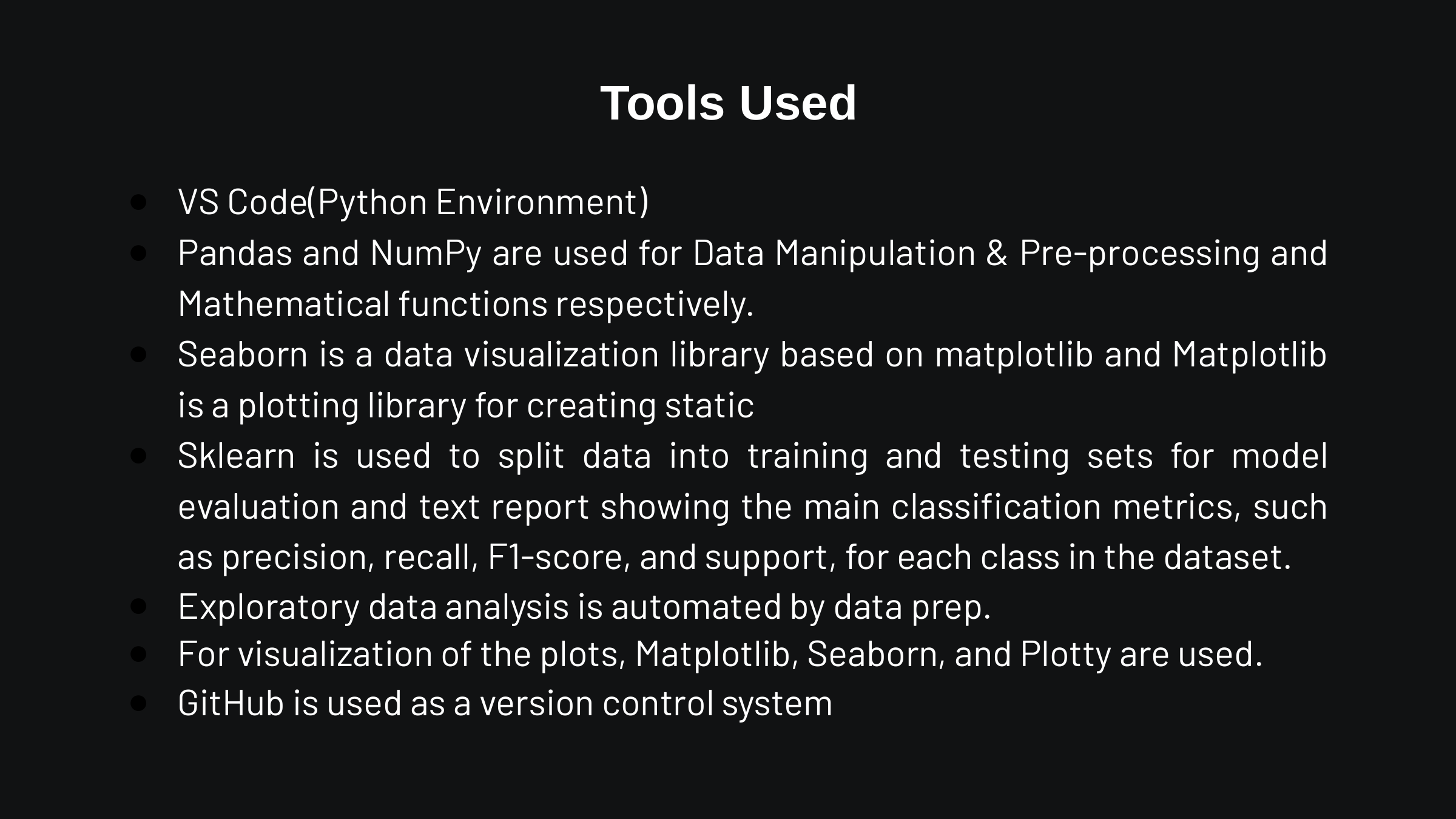

# Tools Used
VS Code(Python Environment)
Pandas and NumPy are used for Data Manipulation & Pre-processing and Mathematical functions respectively.
Seaborn is a data visualization library based on matplotlib and Matplotlib is a plotting library for creating static
Sklearn is used to split data into training and testing sets for model evaluation and text report showing the main classification metrics, such as precision, recall, F1-score, and support, for each class in the dataset.
Exploratory data analysis is automated by data prep.
For visualization of the plots, Matplotlib, Seaborn, and Plotty are used.
GitHub is used as a version control system